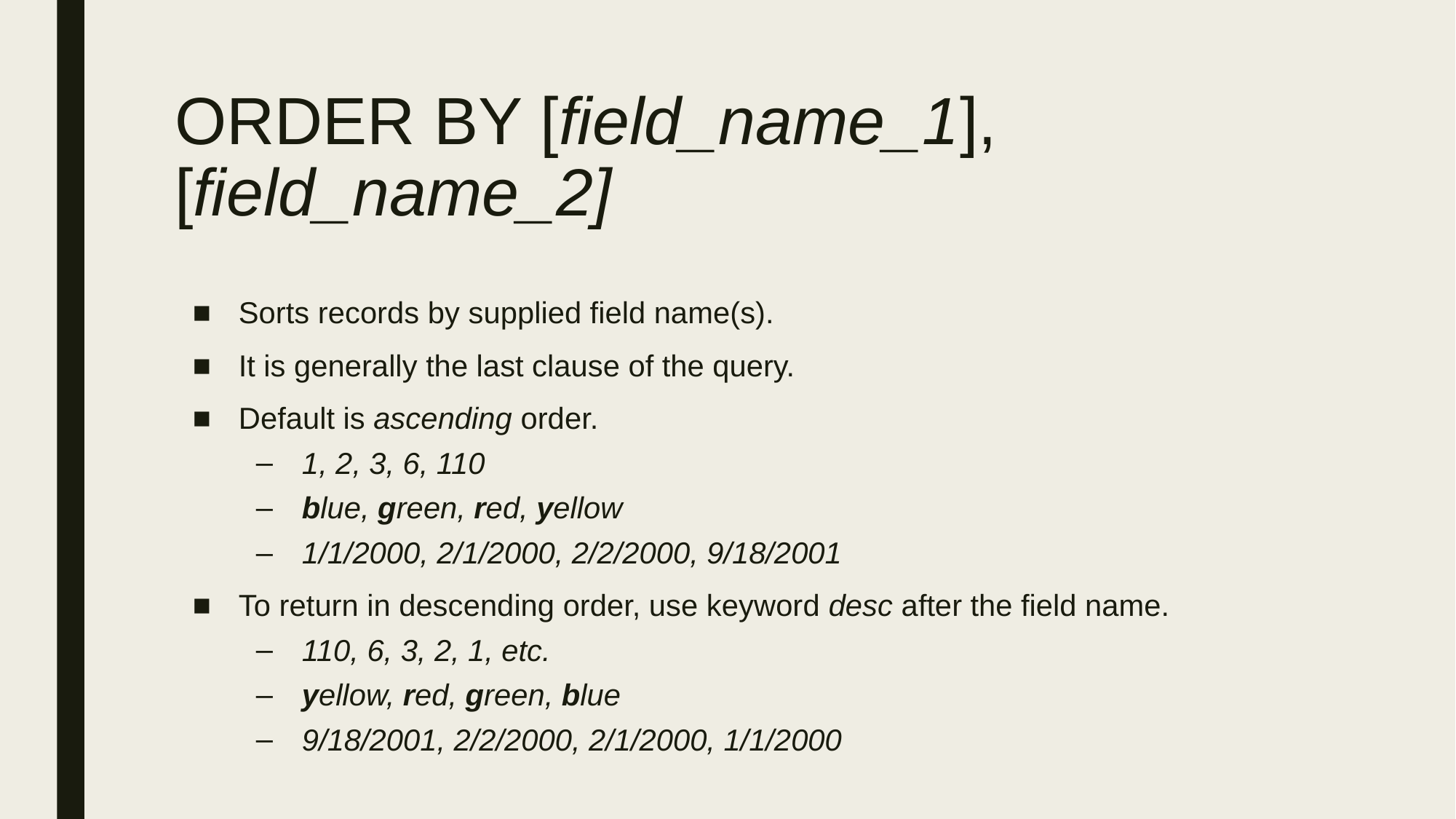

# ORDER BY [field_name_1], [field_name_2]

Sorts records by supplied field name(s).
It is generally the last clause of the query.
Default is ascending order.
1, 2, 3, 6, 110
blue, green, red, yellow
1/1/2000, 2/1/2000, 2/2/2000, 9/18/2001
To return in descending order, use keyword desc after the field name.
110, 6, 3, 2, 1, etc.
yellow, red, green, blue
9/18/2001, 2/2/2000, 2/1/2000, 1/1/2000